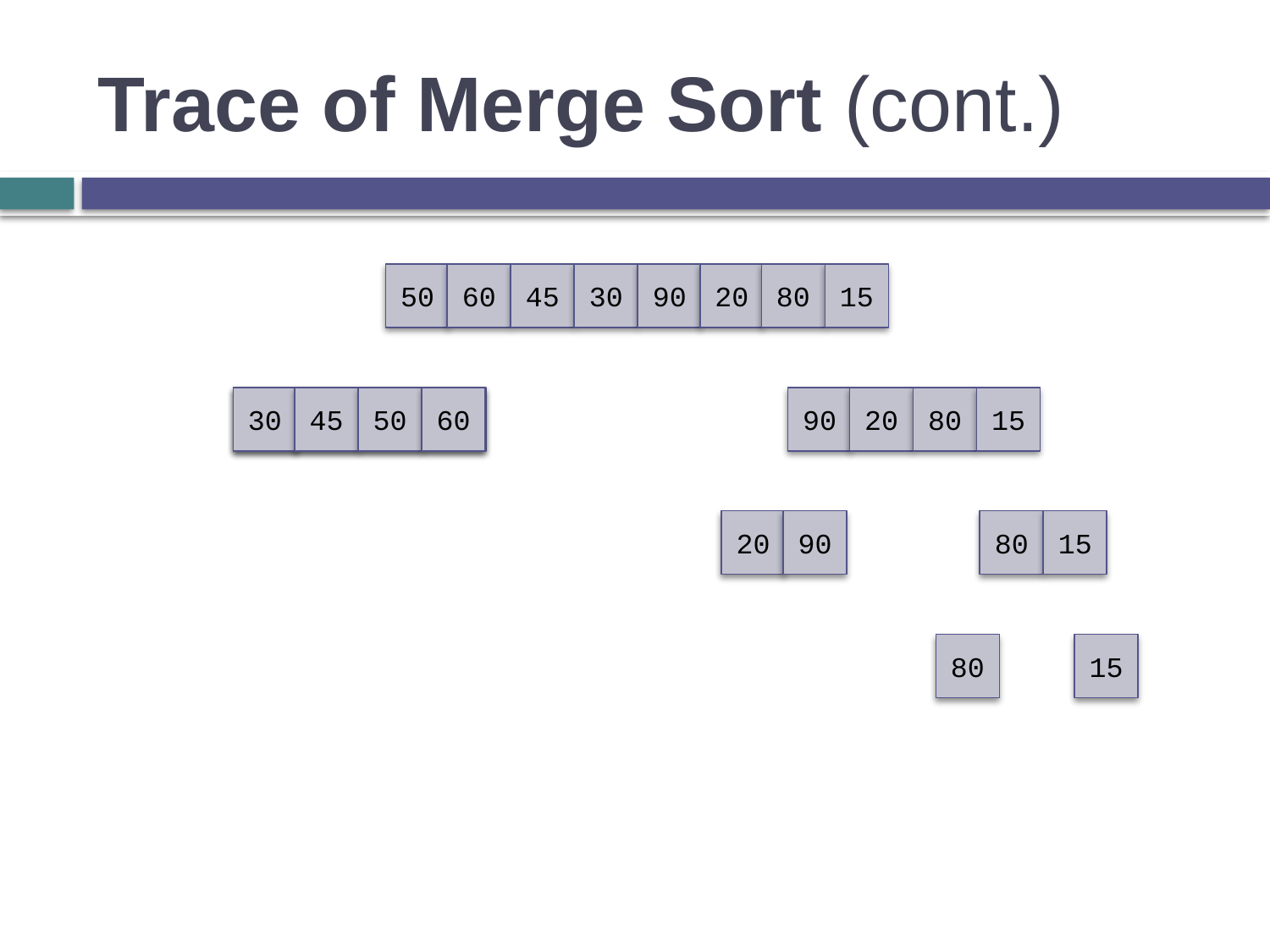

# Trace of Merge Sort (cont.)
50
60
45
30
90
20
80
15
30
45
50
60
50
60
45
30
90
20
80
15
20
90
80
15
80
15